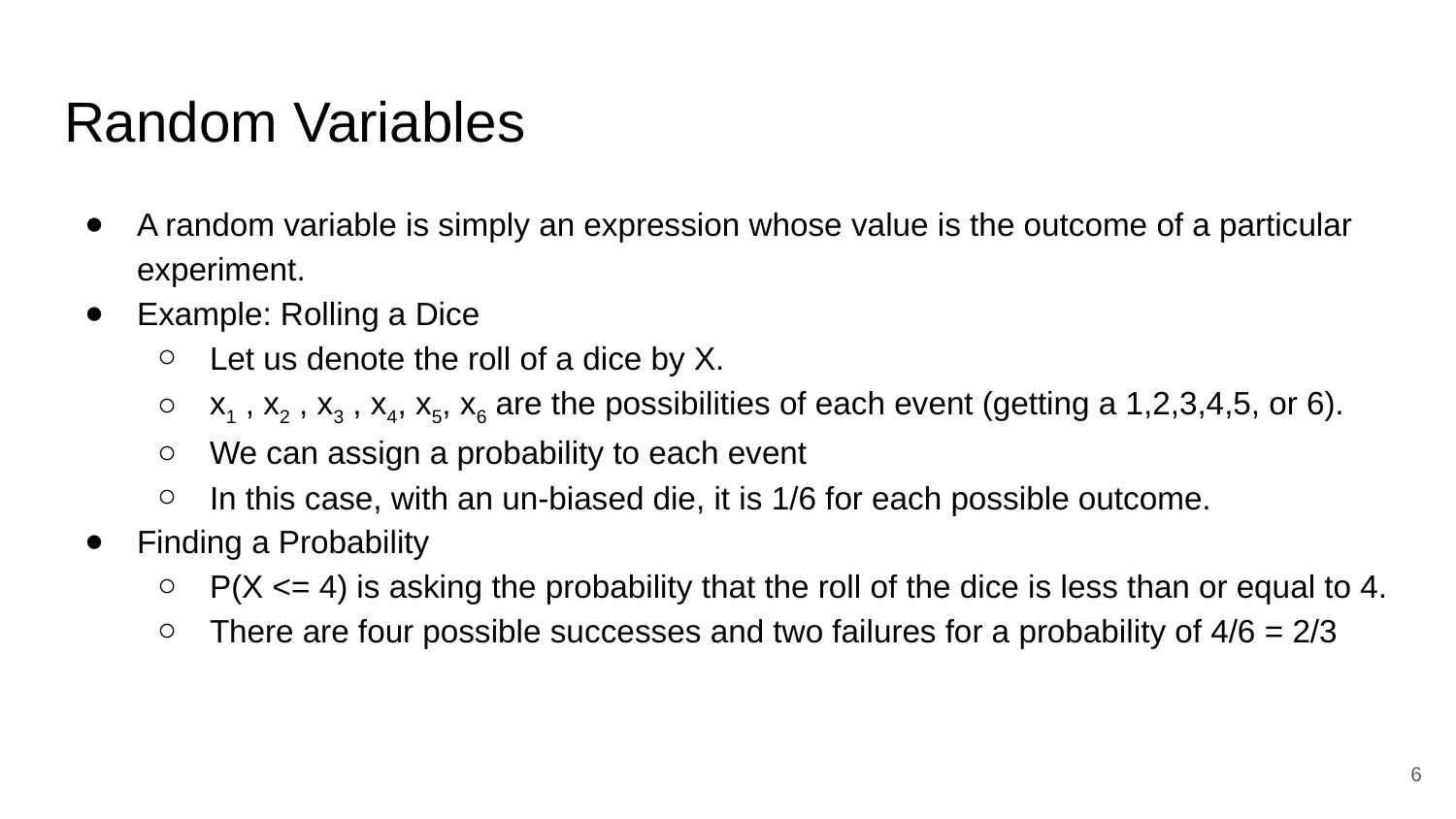

# Random Variables
A random variable is simply an expression whose value is the outcome of a particular experiment.
Example: Rolling a Dice
Let us denote the roll of a dice by X.
x1 , x2 , x3 , x4, x5, x6 are the possibilities of each event (getting a 1,2,3,4,5, or 6).
We can assign a probability to each event
In this case, with an un-biased die, it is 1/6 for each possible outcome.
Finding a Probability
P(X <= 4) is asking the probability that the roll of the dice is less than or equal to 4.
There are four possible successes and two failures for a probability of 4/6 = 2/3
6